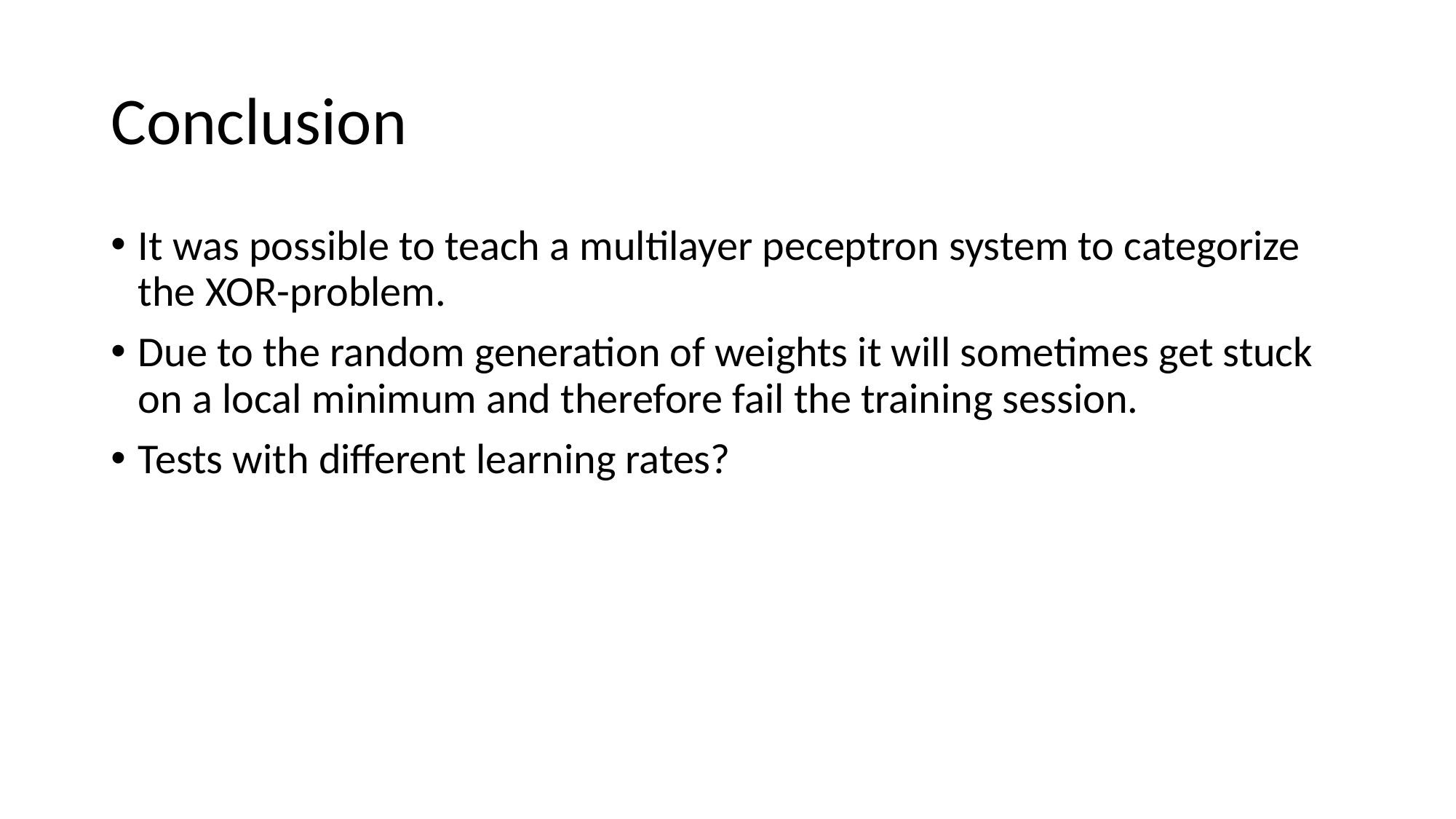

# Conclusion
It was possible to teach a multilayer peceptron system to categorize the XOR-problem.
Due to the random generation of weights it will sometimes get stuck on a local minimum and therefore fail the training session.
Tests with different learning rates?